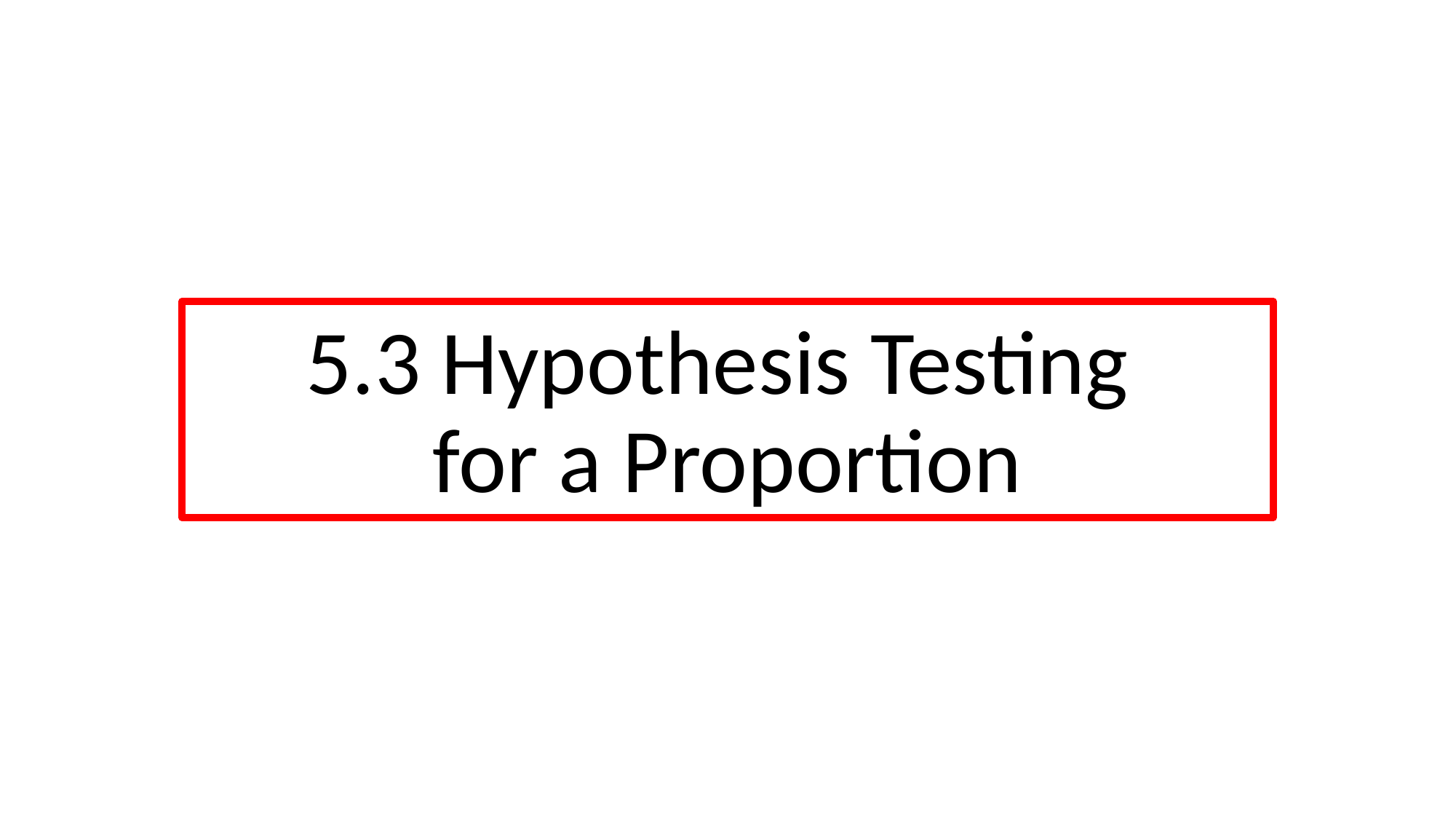

# 5.3 Hypothesis Testing for a Proportion